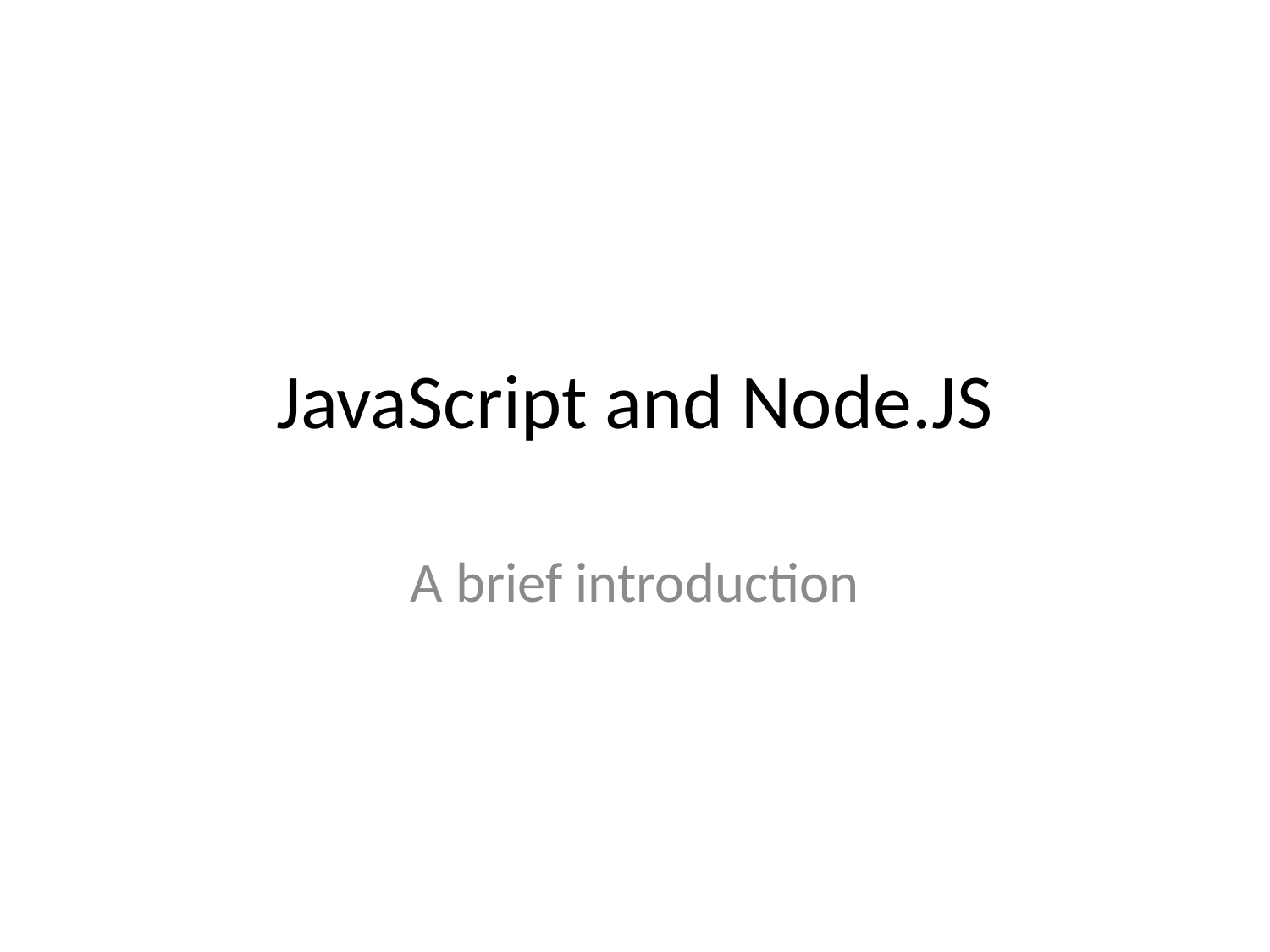

# JavaScript and Node.JS
A brief introduction